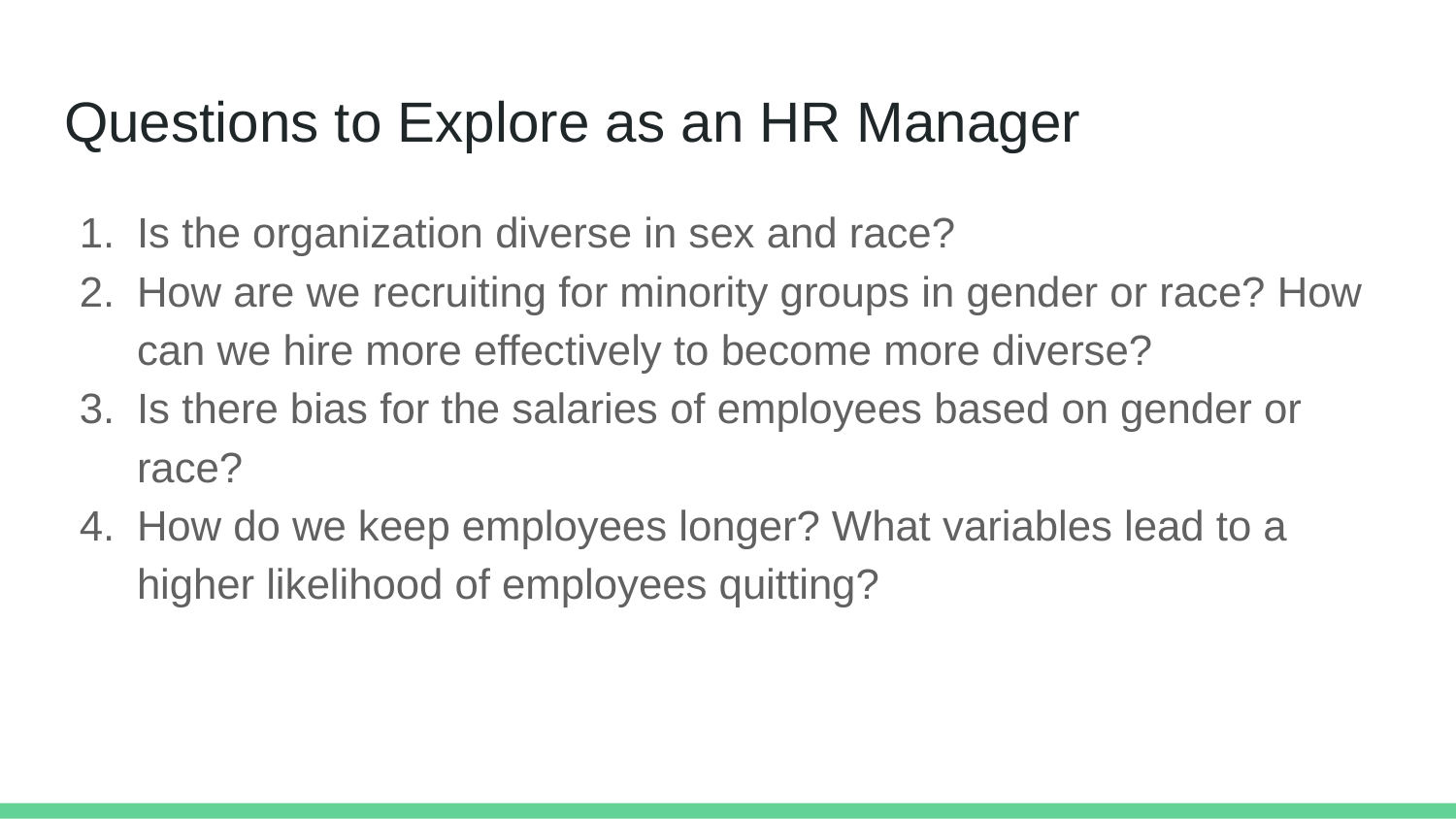

# Questions to Explore as an HR Manager
Is the organization diverse in sex and race?
How are we recruiting for minority groups in gender or race? How can we hire more effectively to become more diverse?
Is there bias for the salaries of employees based on gender or race?
How do we keep employees longer? What variables lead to a higher likelihood of employees quitting?